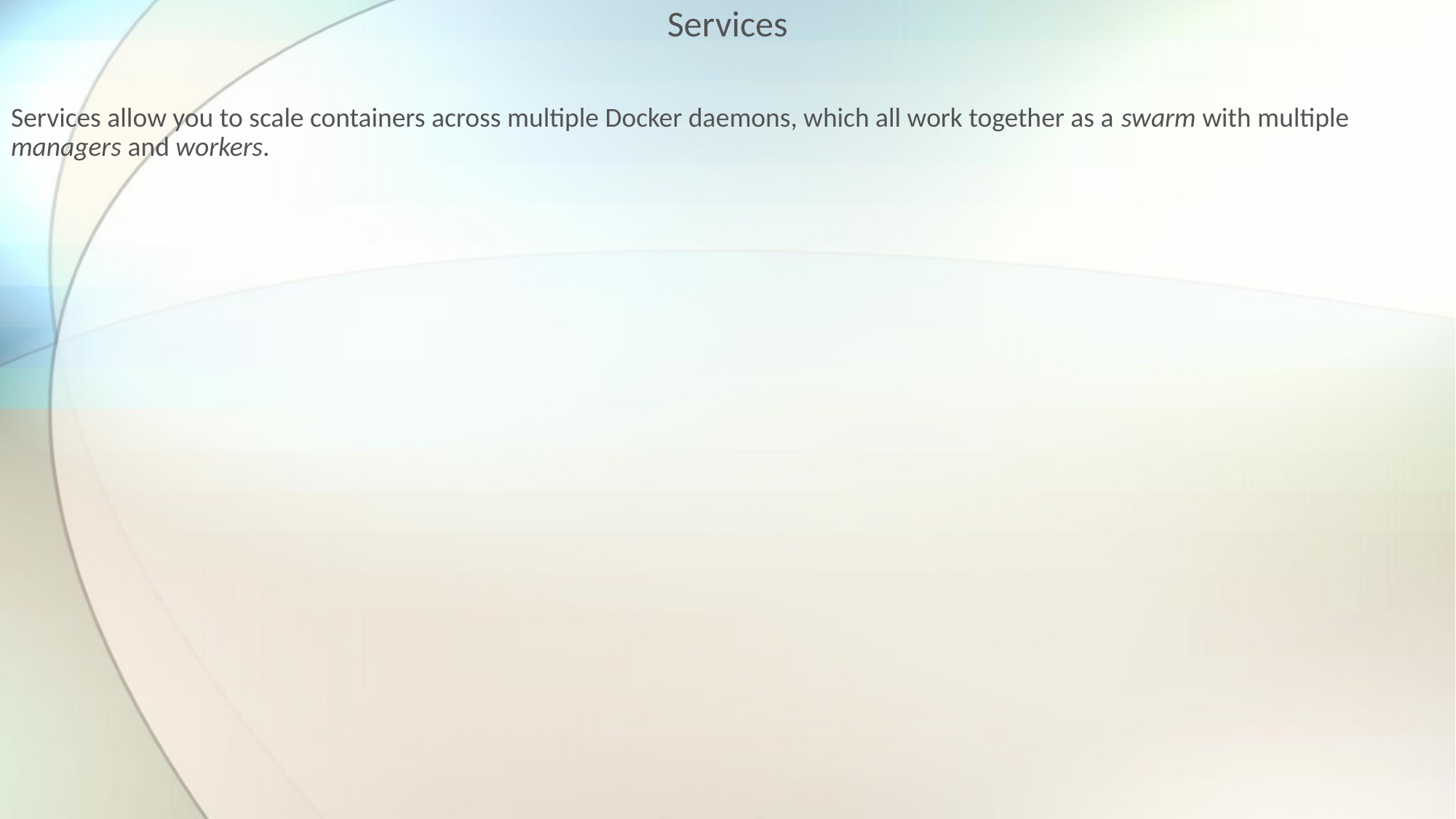

Services

Services allow you to scale containers across multiple Docker daemons, which all work together as a swarm with multiple managers and workers.